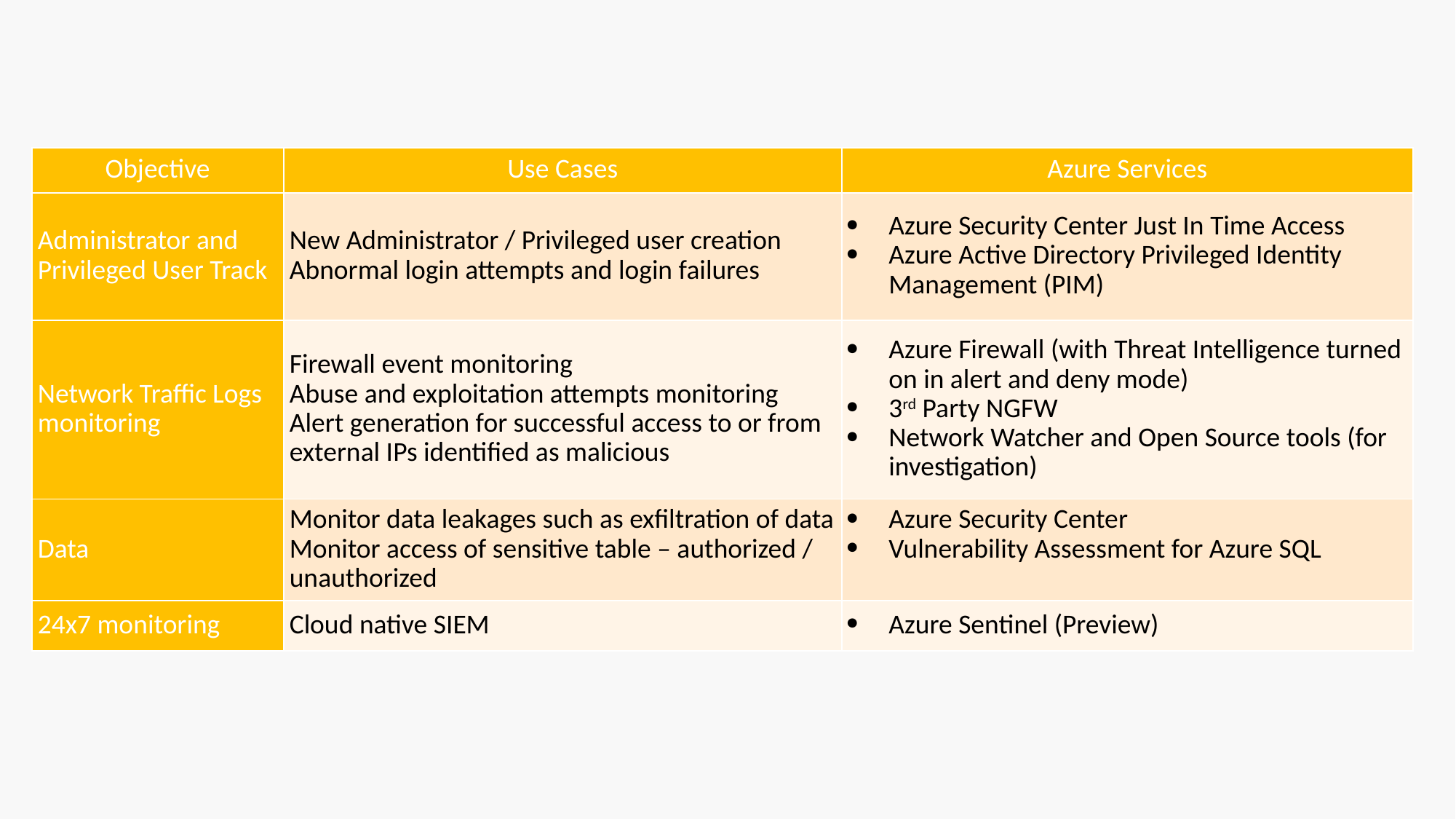

| Objective | Use Cases | Azure Services |
| --- | --- | --- |
| Administrator and Privileged User Track | New Administrator / Privileged user creation Abnormal login attempts and login failures | Azure Security Center Just In Time Access Azure Active Directory Privileged Identity Management (PIM) |
| Network Traffic Logs monitoring | Firewall event monitoring Abuse and exploitation attempts monitoring Alert generation for successful access to or from external IPs identified as malicious | Azure Firewall (with Threat Intelligence turned on in alert and deny mode) 3rd Party NGFW Network Watcher and Open Source tools (for investigation) |
| Data | Monitor data leakages such as exfiltration of data Monitor access of sensitive table – authorized / unauthorized | Azure Security Center Vulnerability Assessment for Azure SQL |
| 24x7 monitoring | Cloud native SIEM | Azure Sentinel (Preview) |